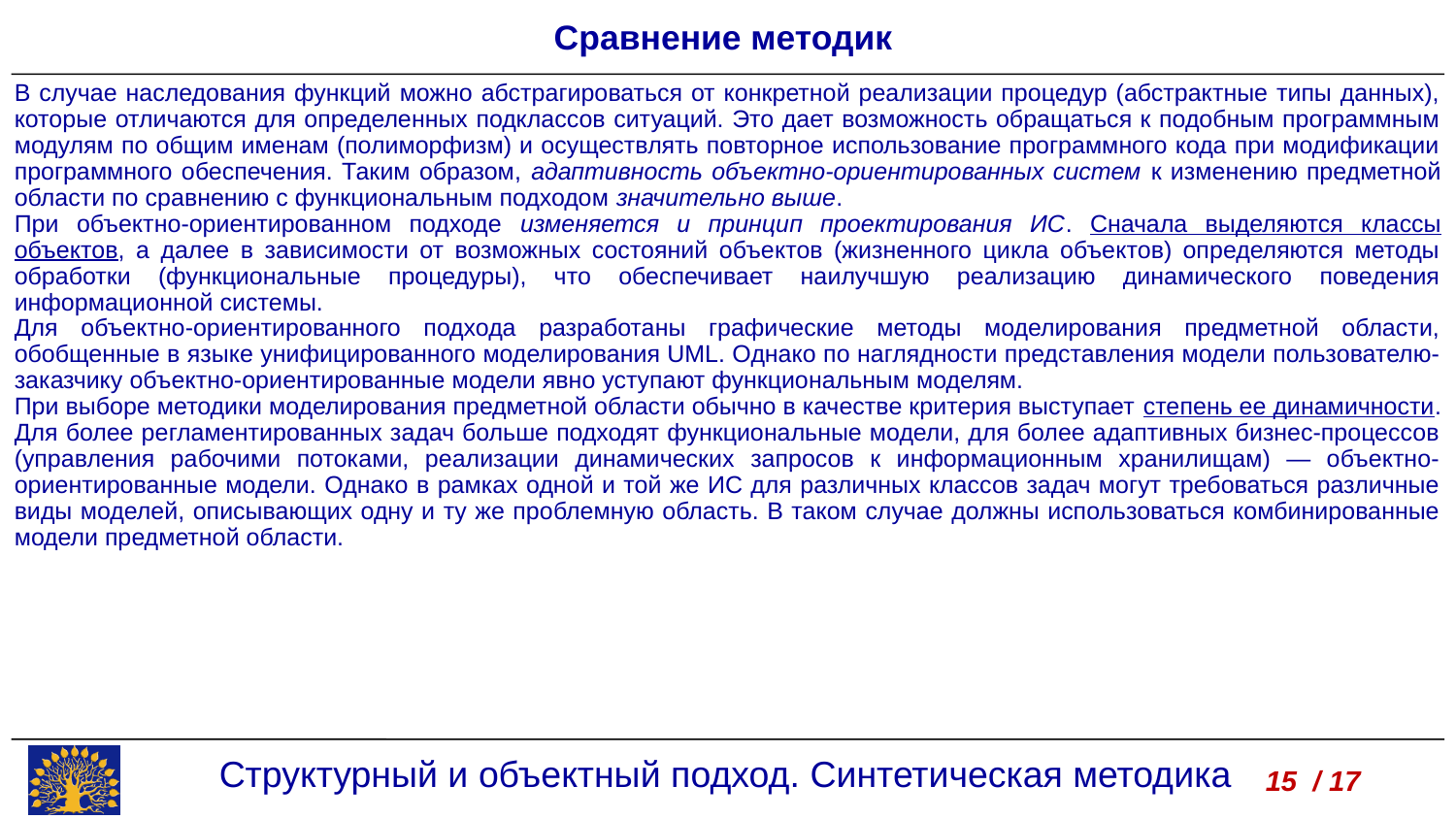

Сравнение методик
В случае наследования функций можно абстрагироваться от конкретной реализации процедур (абстрактные типы данных), которые отличаются для определенных подклассов ситуаций. Это дает возможность обращаться к подобным программным модулям по общим именам (полиморфизм) и осуществлять повторное использование программного кода при модификации программного обеспечения. Таким образом, адаптивность объектно-ориентированных систем к изменению предметной области по сравнению с функциональным подходом значительно выше.
При объектно-ориентированном подходе изменяется и принцип проектирования ИС. Сначала выделяются классы объектов, а далее в зависимости от возможных состояний объектов (жизненного цикла объектов) определяются методы обработки (функциональные процедуры), что обеспечивает наилучшую реализацию динамического поведения информационной системы.
Для объектно-ориентированного подхода разработаны графические методы моделирования предметной области, обобщенные в языке унифицированного моделирования UML. Однако по наглядности представления модели пользователю-заказчику объектно-ориентированные модели явно уступают функциональным моделям.
При выборе методики моделирования предметной области обычно в качестве критерия выступает степень ее динамичности. Для более регламентированных задач больше подходят функциональные модели, для более адаптивных бизнес-процессов (управления рабочими потоками, реализации динамических запросов к информационным хранилищам) — объектно-ориентированные модели. Однако в рамках одной и той же ИС для различных классов задач могут требоваться различные виды моделей, описывающих одну и ту же проблемную область. В таком случае должны использоваться комбинированные модели предметной области.